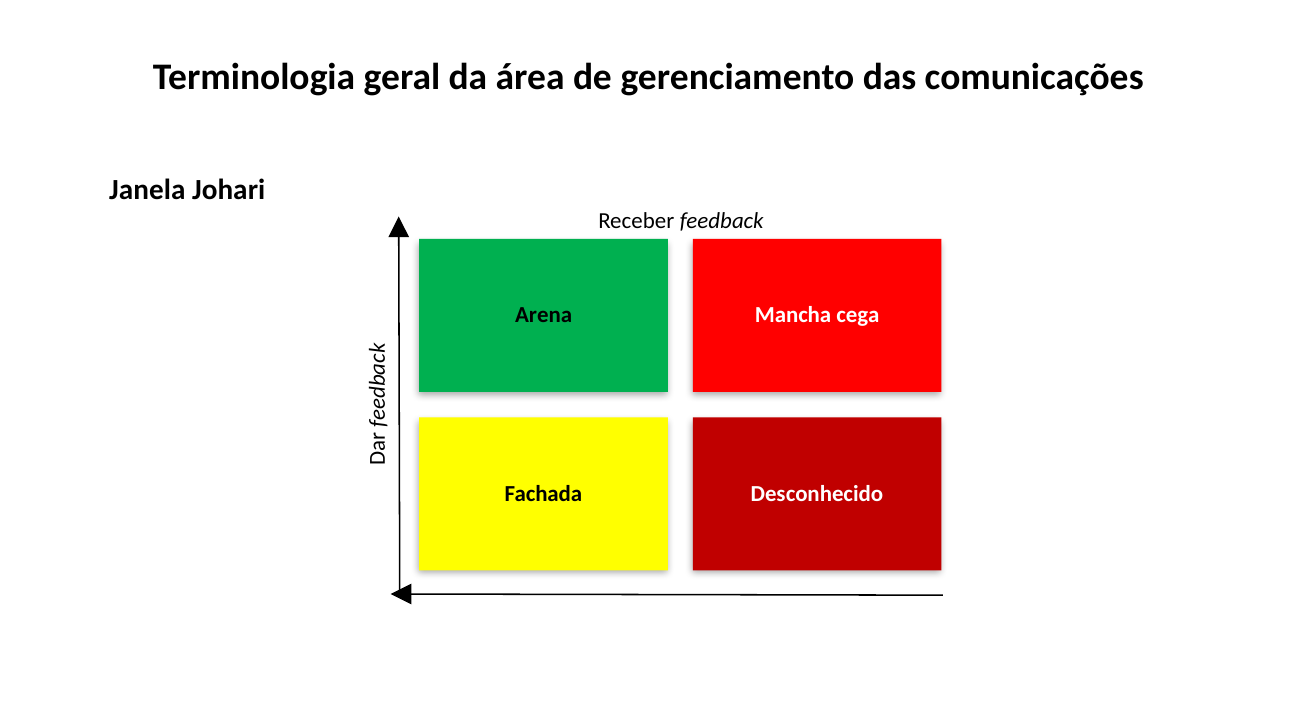

Terminologia geral da área de gerenciamento das comunicações
Janela Johari
Receber feedback
Arena
Mancha cega
Dar feedback
Fachada
Desconhecido
EXEMLO